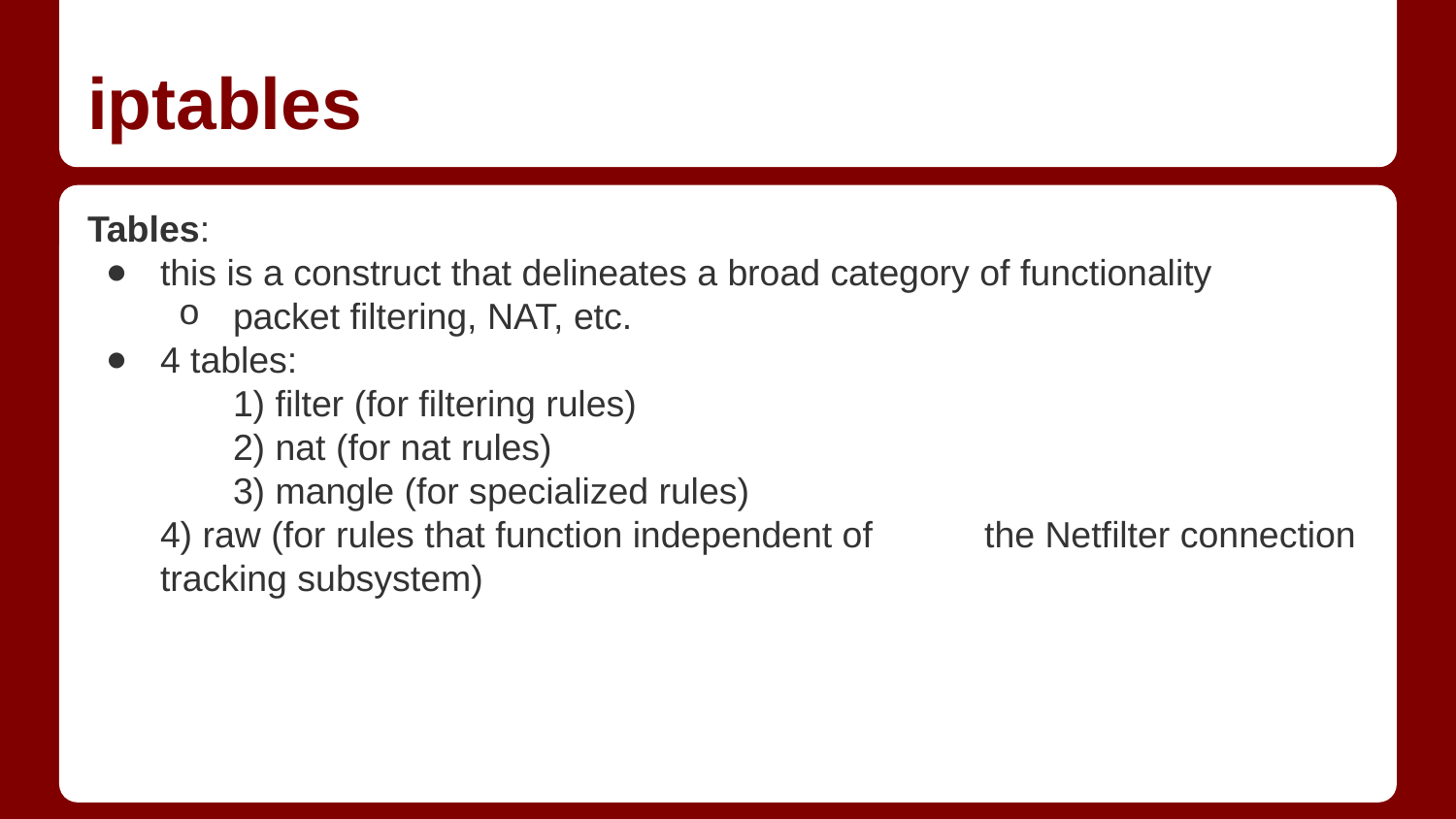

# iptables
Tables:
this is a construct that delineates a broad category of functionality
packet filtering, NAT, etc.
4 tables:
	1) filter (for filtering rules)
	2) nat (for nat rules)
	3) mangle (for specialized rules)
4) raw (for rules that function independent of           the Netfilter connection tracking subsystem)